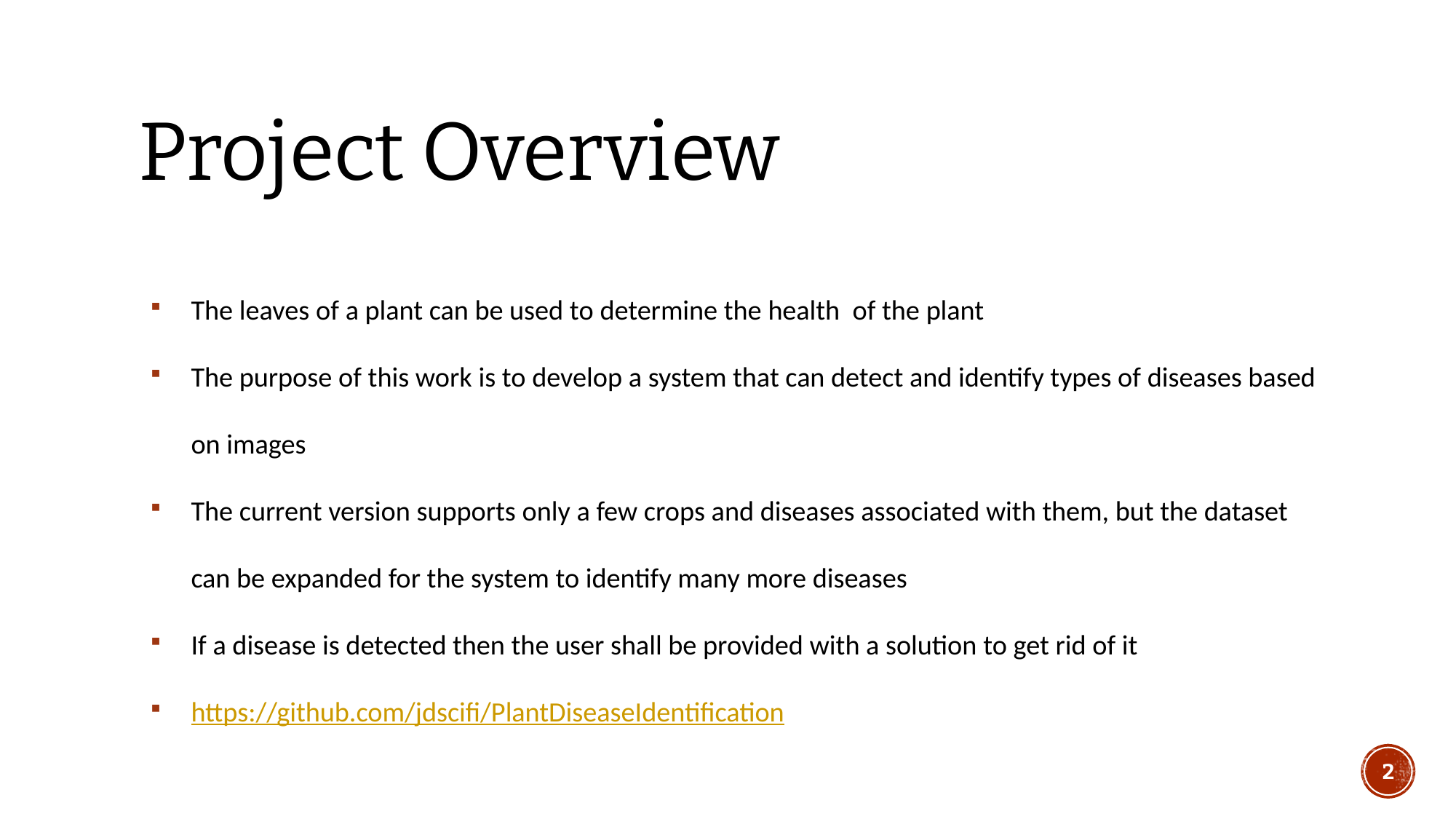

# Project Overview
The leaves of a plant can be used to determine the health  of the plant
The purpose of this work is to develop a system that can detect and identify types of diseases based on images
The current version supports only a few crops and diseases associated with them, but the dataset can be expanded for the system to identify many more diseases
If a disease is detected then the user shall be provided with a solution to get rid of it
https://github.com/jdscifi/PlantDiseaseIdentification
2